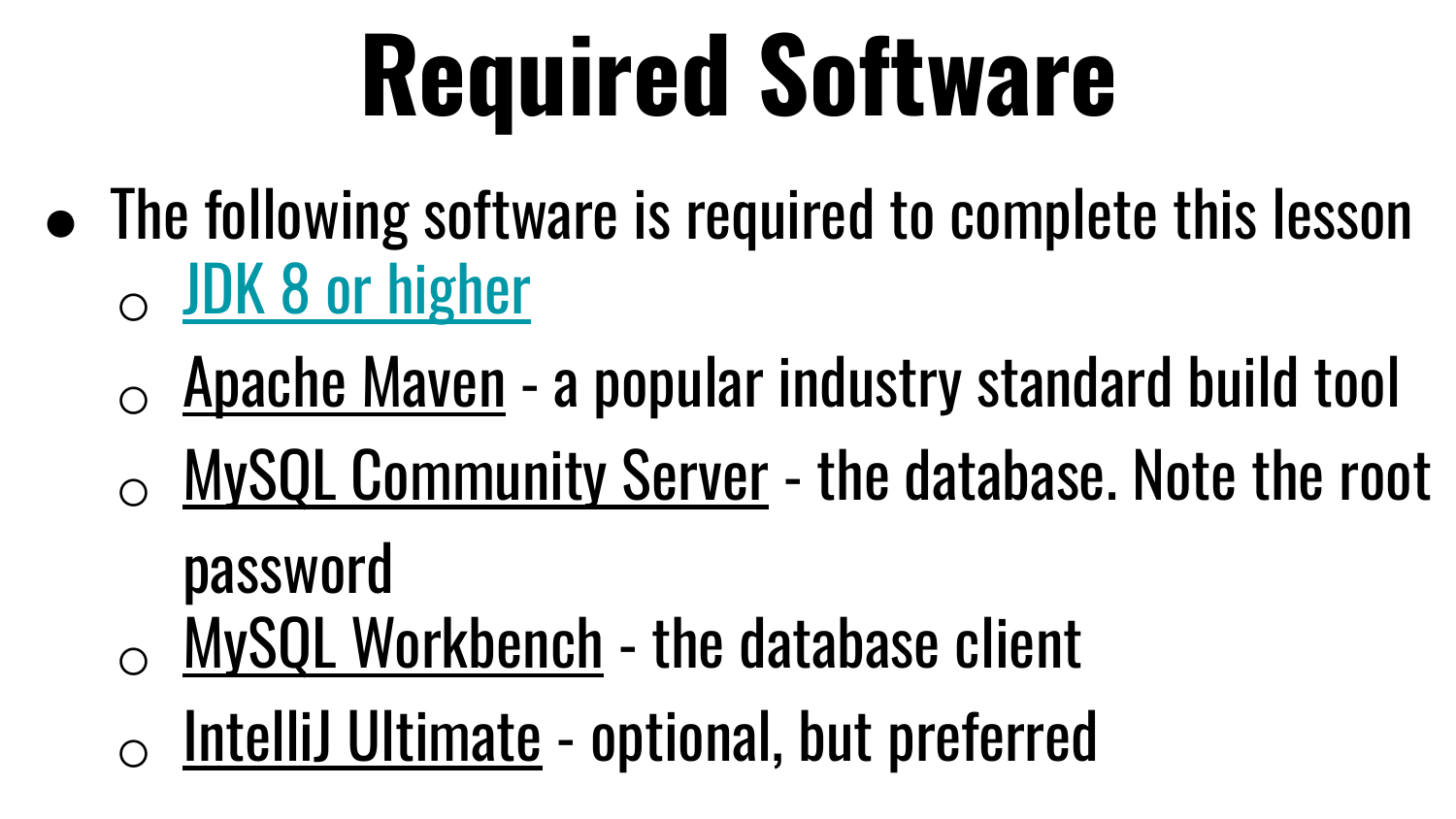

# Required Software
The following software is required to complete this lesson
JDK 8 or higher
Apache Maven - a popular industry standard build tool
MySQL Community Server - the database. Note the root password
MySQL Workbench - the database client
IntelliJ Ultimate - optional, but preferred